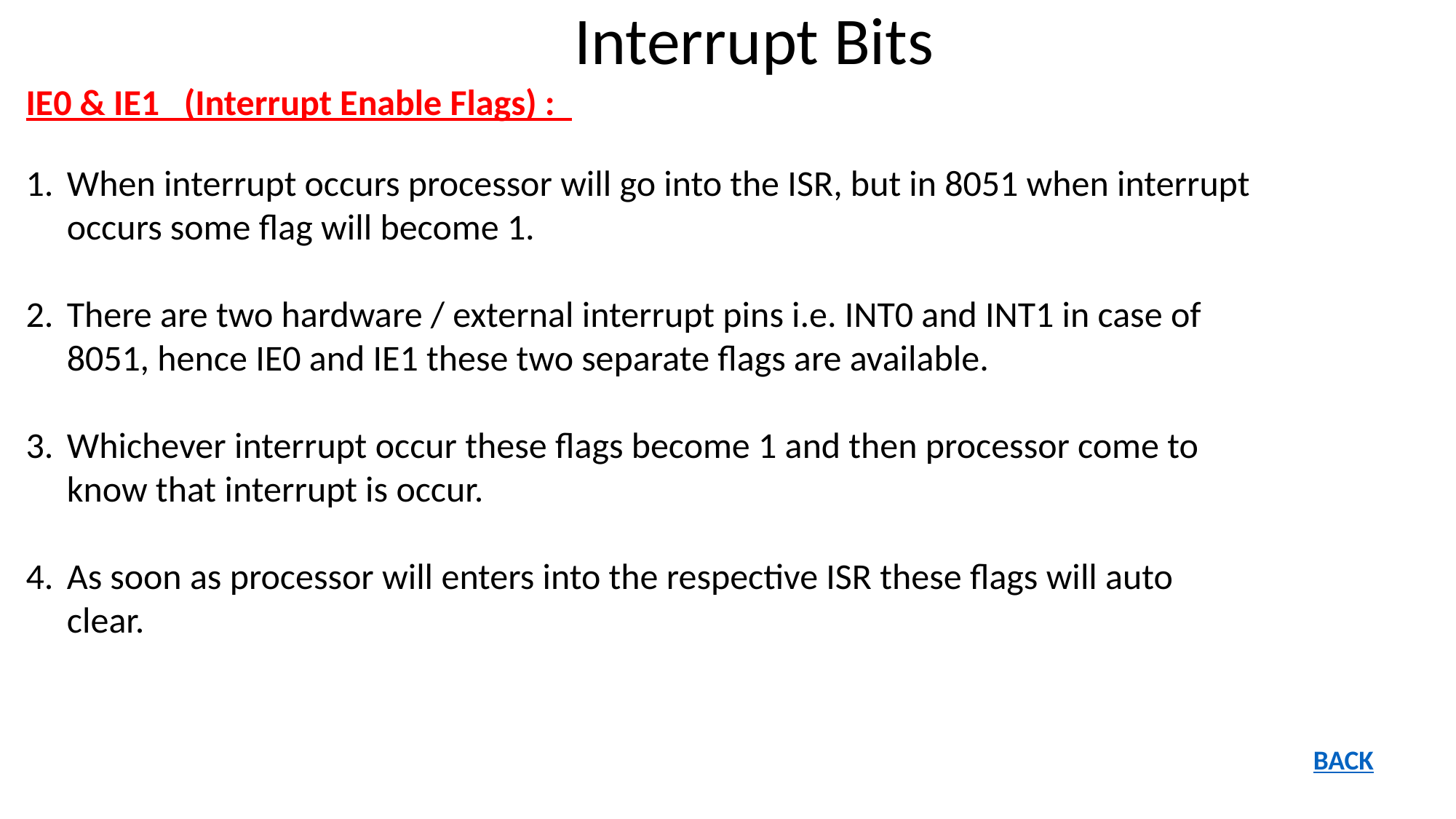

Interrupt Bits
IE0 & IE1   (Interrupt Enable Flags) :
When interrupt occurs processor will go into the ISR, but in 8051 when interrupt occurs some flag will become 1.

There are two hardware / external interrupt pins i.e. INT0 and INT1 in case of 8051, hence IE0 and IE1 these two separate flags are available.

Whichever interrupt occur these flags become 1 and then processor come to know that interrupt is occur.

As soon as processor will enters into the respective ISR these flags will auto clear.

BACK